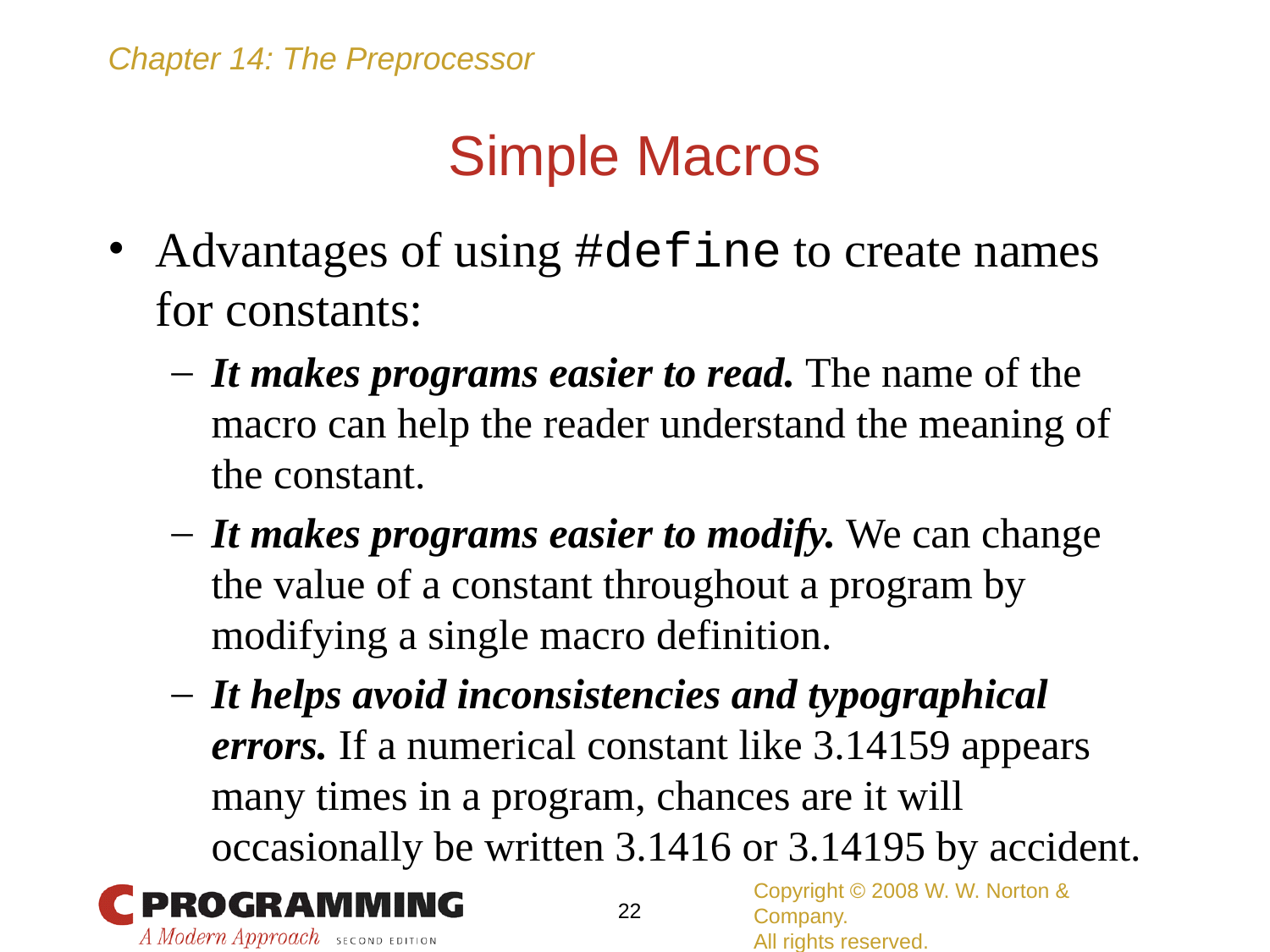

# Simple Macros
Advantages of using #define to create names for constants:
It makes programs easier to read. The name of the macro can help the reader understand the meaning of the constant.
It makes programs easier to modify. We can change the value of a constant throughout a program by modifying a single macro definition.
It helps avoid inconsistencies and typographical errors. If a numerical constant like 3.14159 appears many times in a program, chances are it will occasionally be written 3.1416 or 3.14195 by accident.

Copyright © 2008 W. W. Norton & Company.
All rights reserved.
22